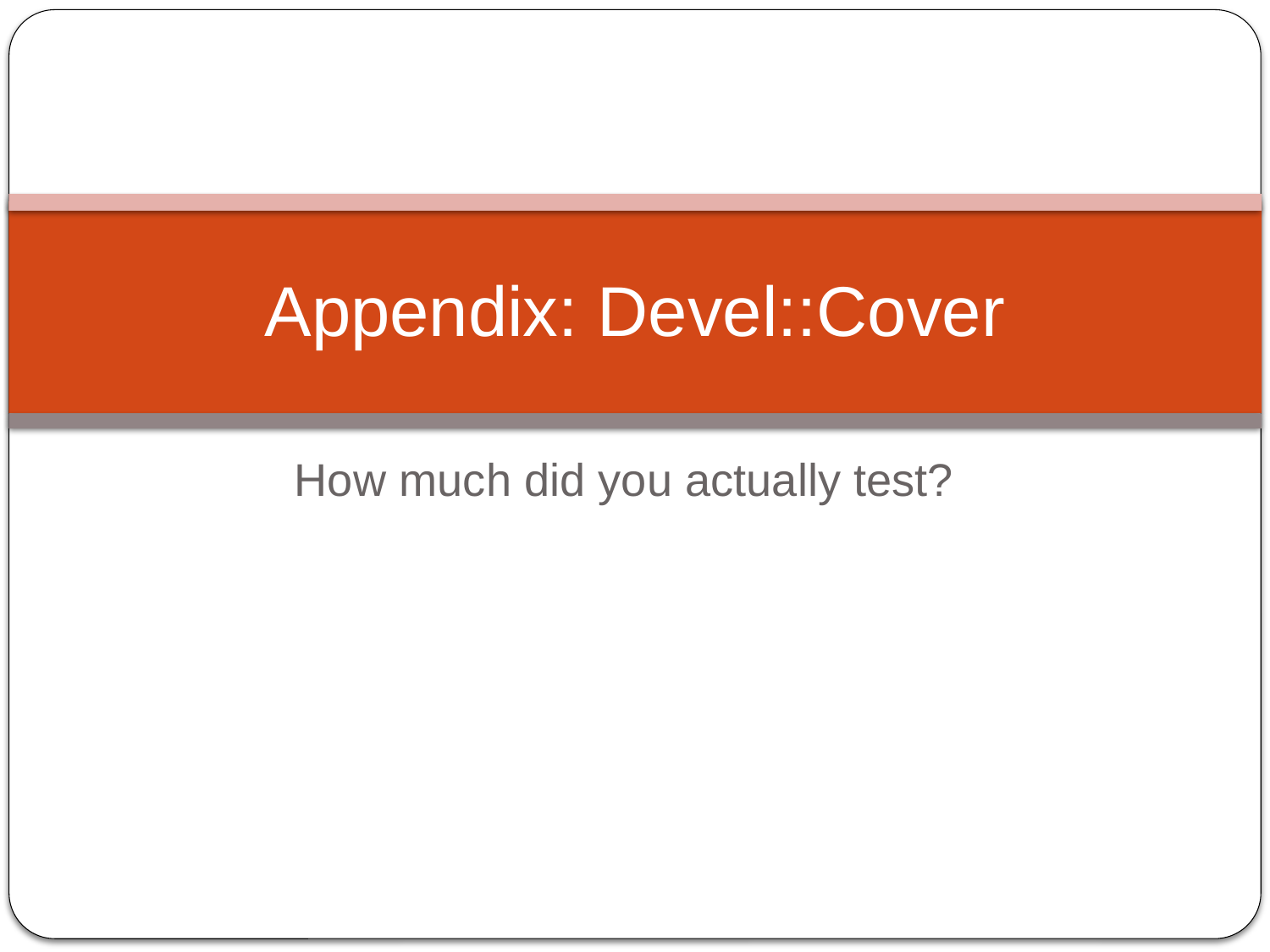

# Appendix: Devel::Cover
How much did you actually test?